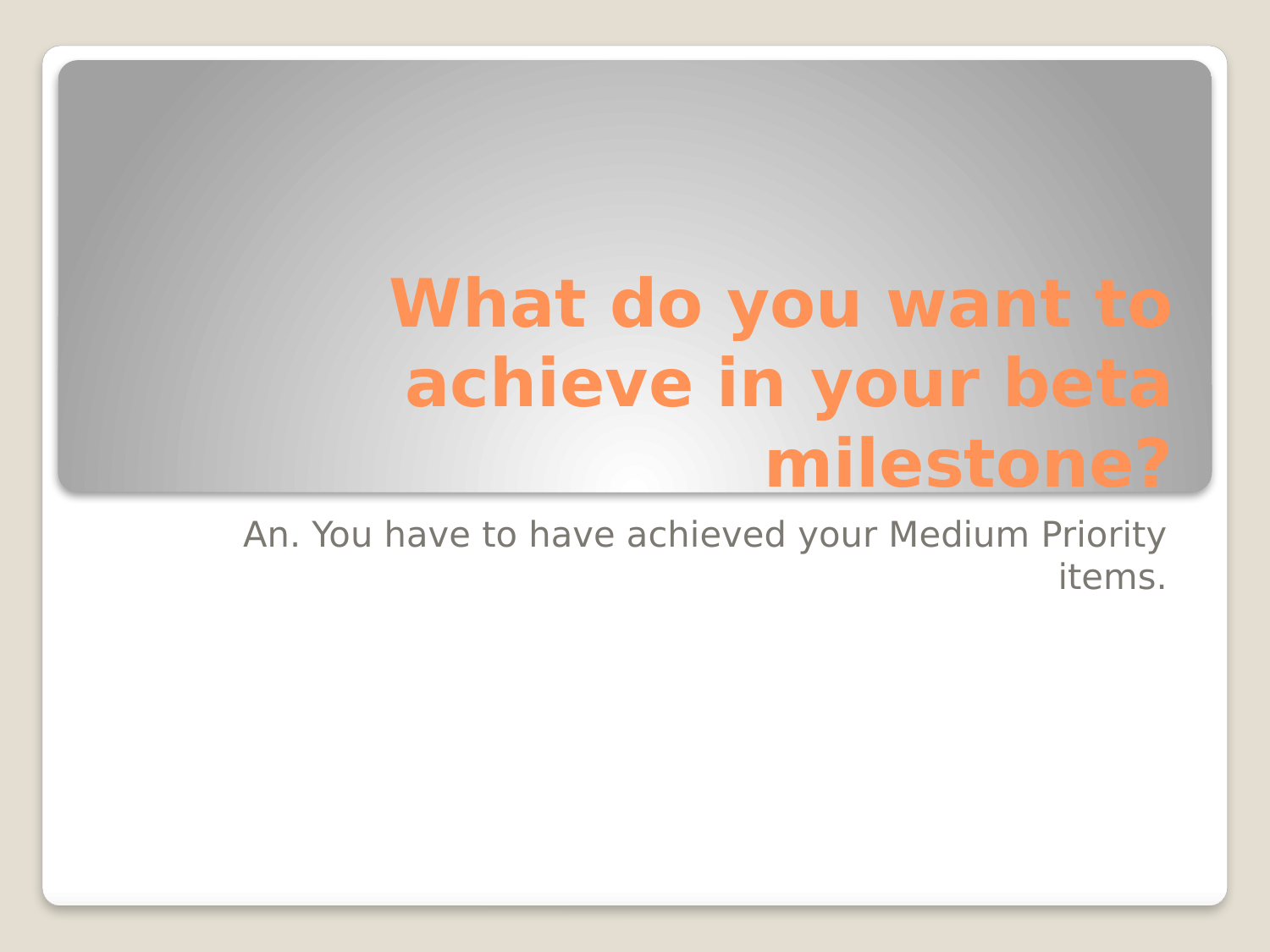

# What do you want to achieve in your beta milestone?
An. You have to have achieved your Medium Priority items.